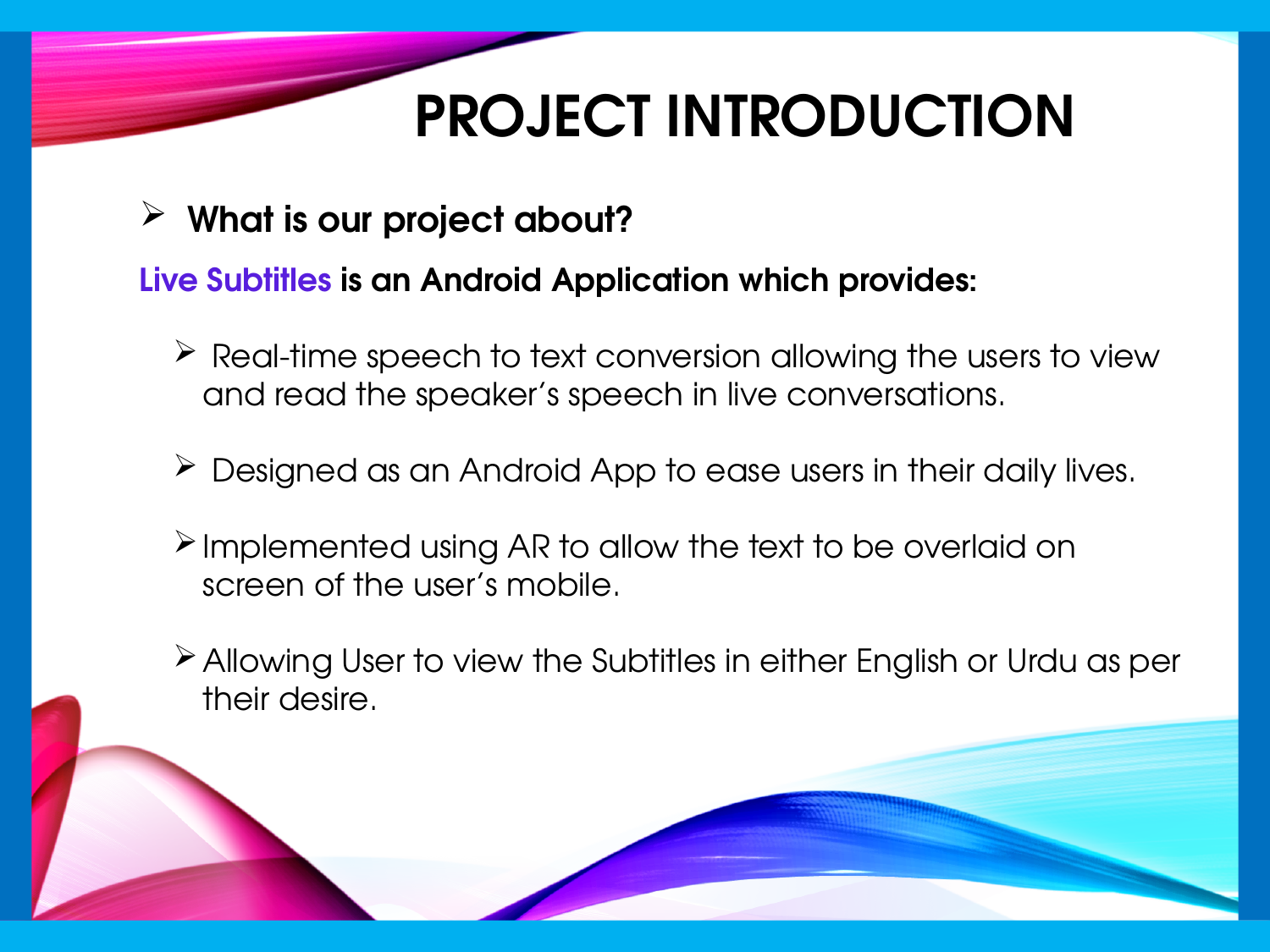

PROJECT INTRODUCTION

#
What is our project about?
Live Subtitles is an Android Application which provides:

 Real-time speech to text conversion allowing the users to view and read the speaker’s speech in live conversations.

 Designed as an Android App to ease users in their daily lives.

Implemented using AR to allow the text to be overlaid on screen of the user’s mobile.

Allowing User to view the Subtitles in either English or Urdu as per their desire.